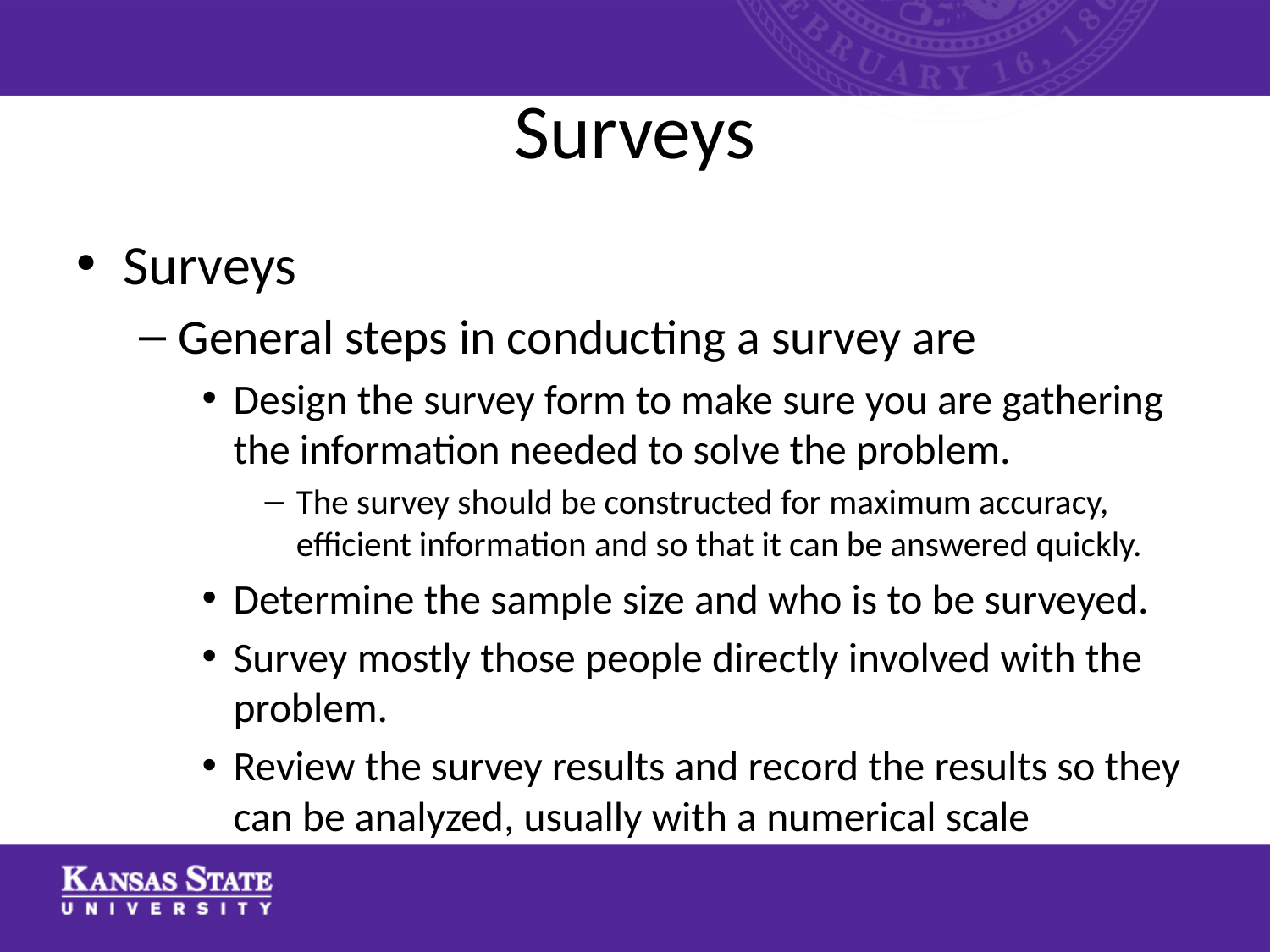

# Surveys
Surveys
General steps in conducting a survey are
Design the survey form to make sure you are gathering the information needed to solve the problem.
The survey should be constructed for maximum accuracy, efficient information and so that it can be answered quickly.
Determine the sample size and who is to be surveyed.
Survey mostly those people directly involved with the problem.
Review the survey results and record the results so they can be analyzed, usually with a numerical scale